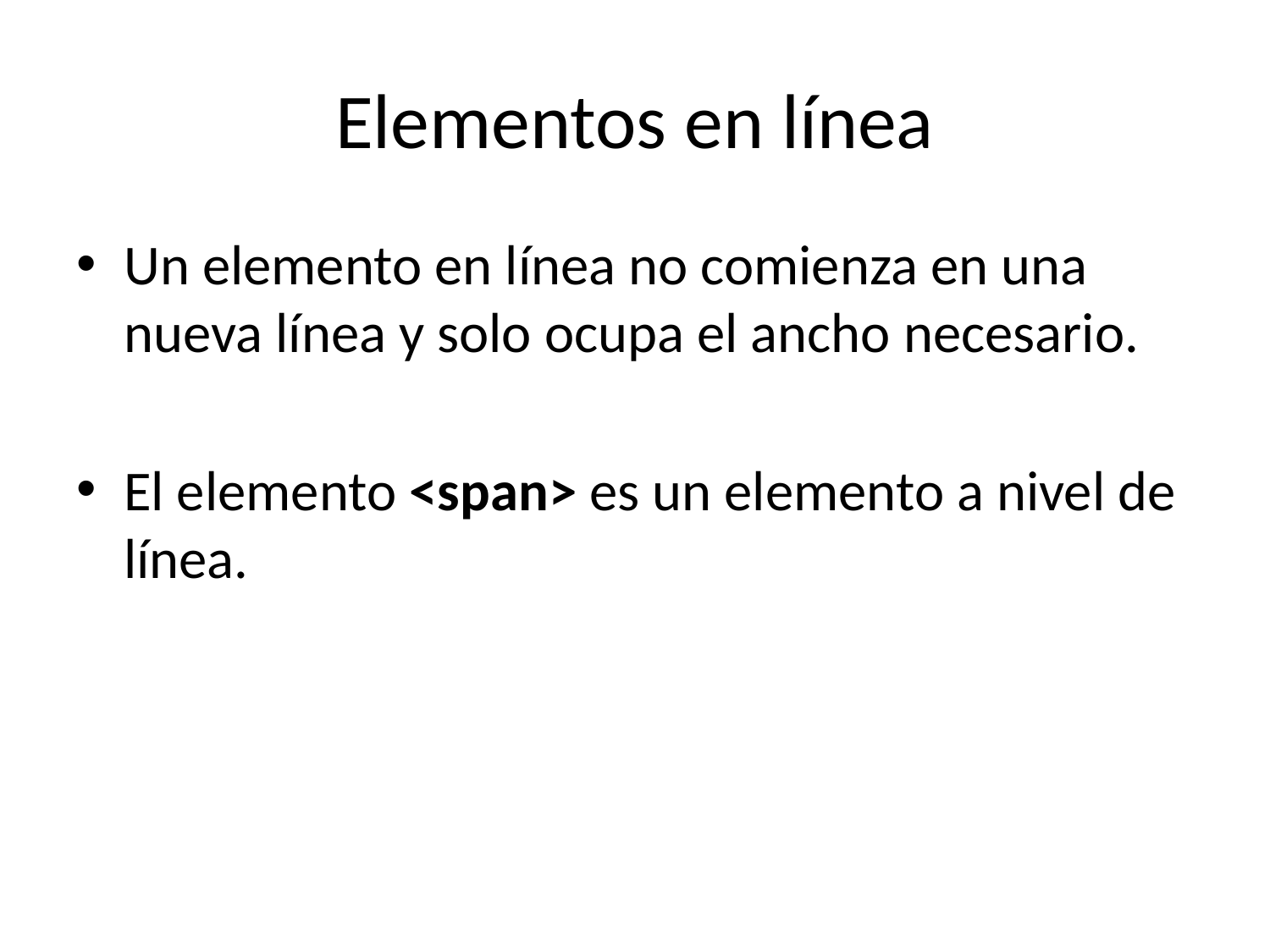

# Elementos en línea
Un elemento en línea no comienza en una nueva línea y solo ocupa el ancho necesario.

El elemento <span> es un elemento a nivel de línea.